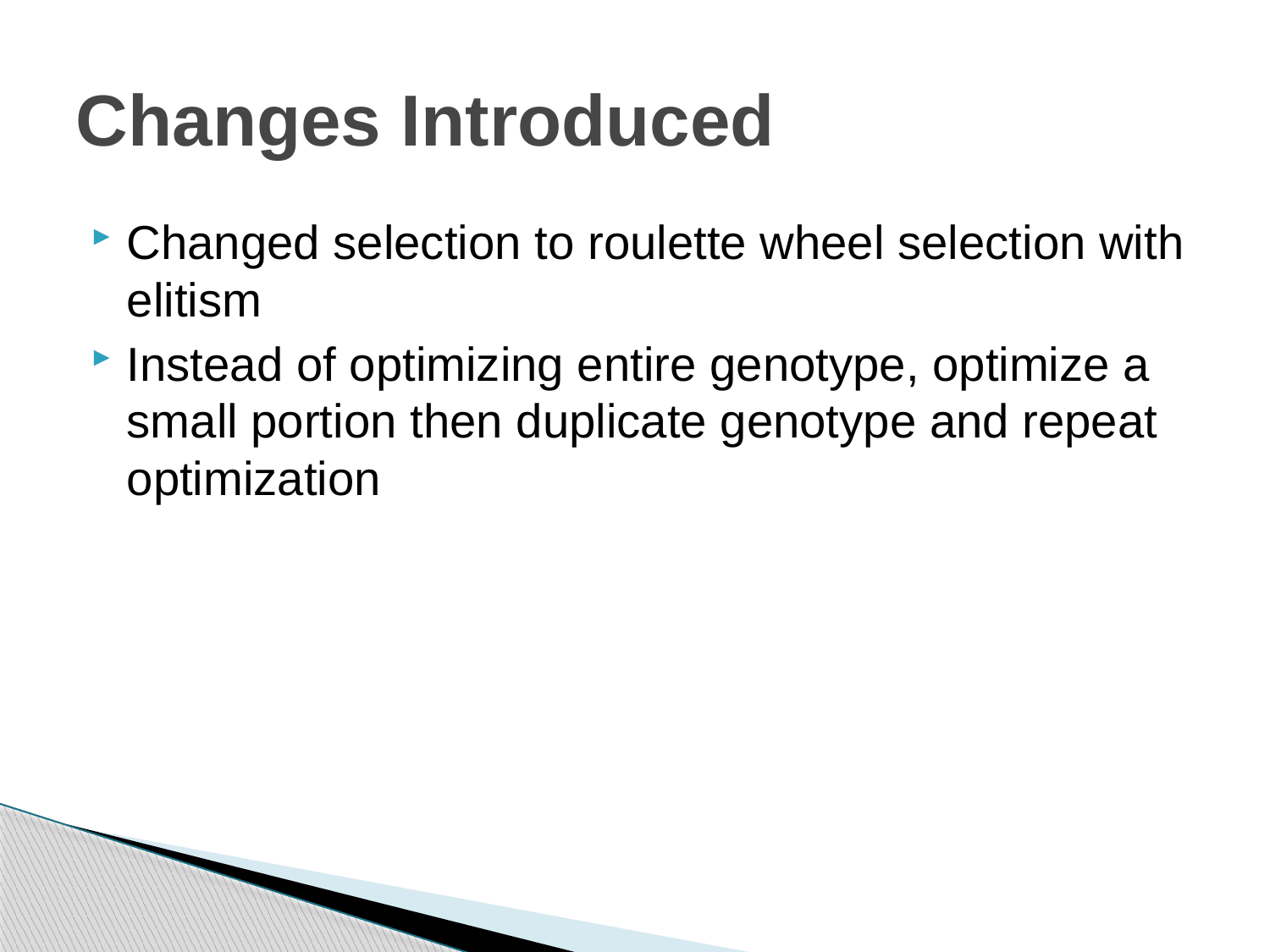

# Changes Introduced
Changed selection to roulette wheel selection with elitism
Instead of optimizing entire genotype, optimize a small portion then duplicate genotype and repeat optimization